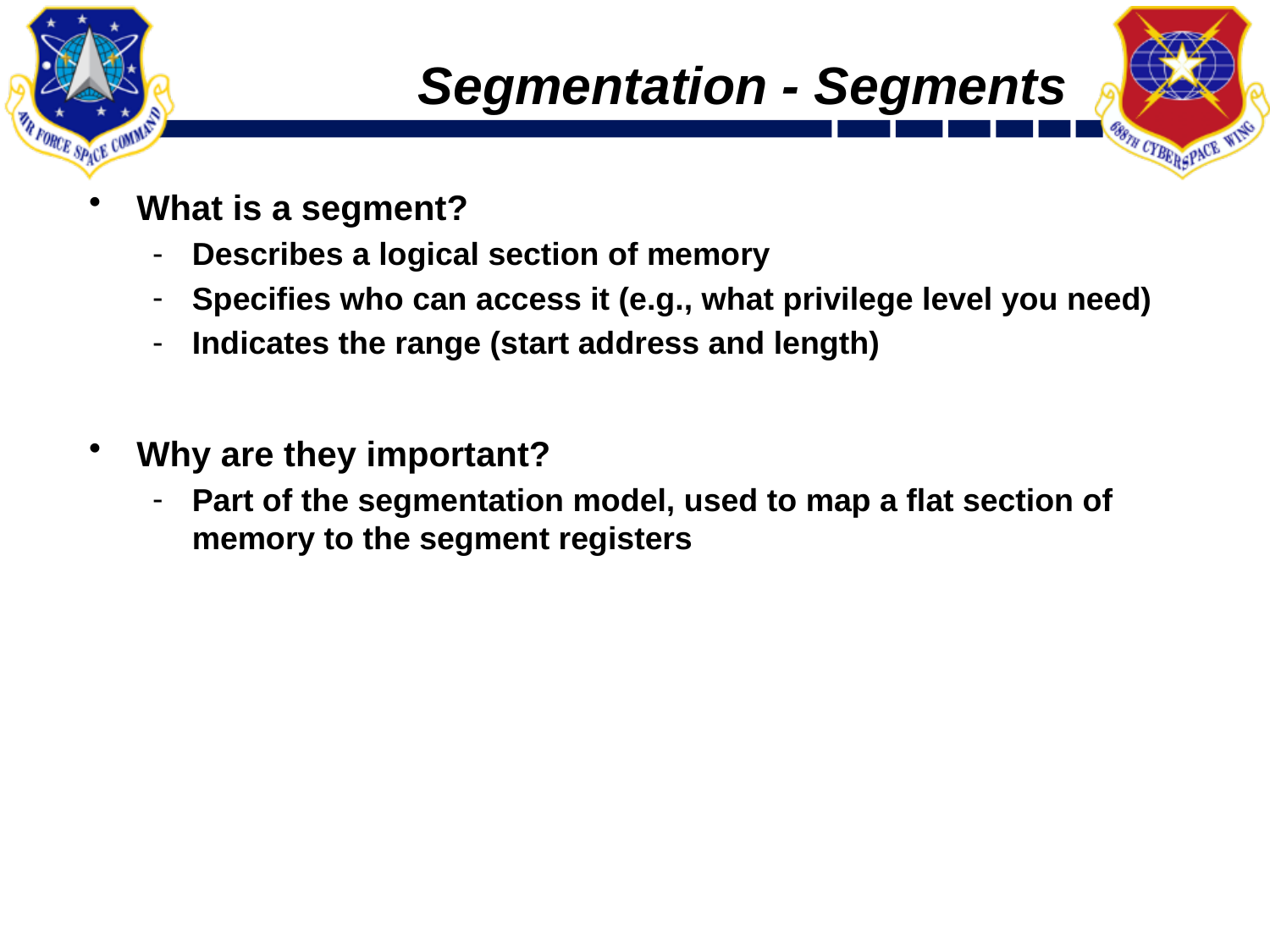

# Segmentation - Segments
What is a segment?
Describes a logical section of memory
Specifies who can access it (e.g., what privilege level you need)
Indicates the range (start address and length)

Why are they important?
Part of the segmentation model, used to map a flat section of memory to the segment registers